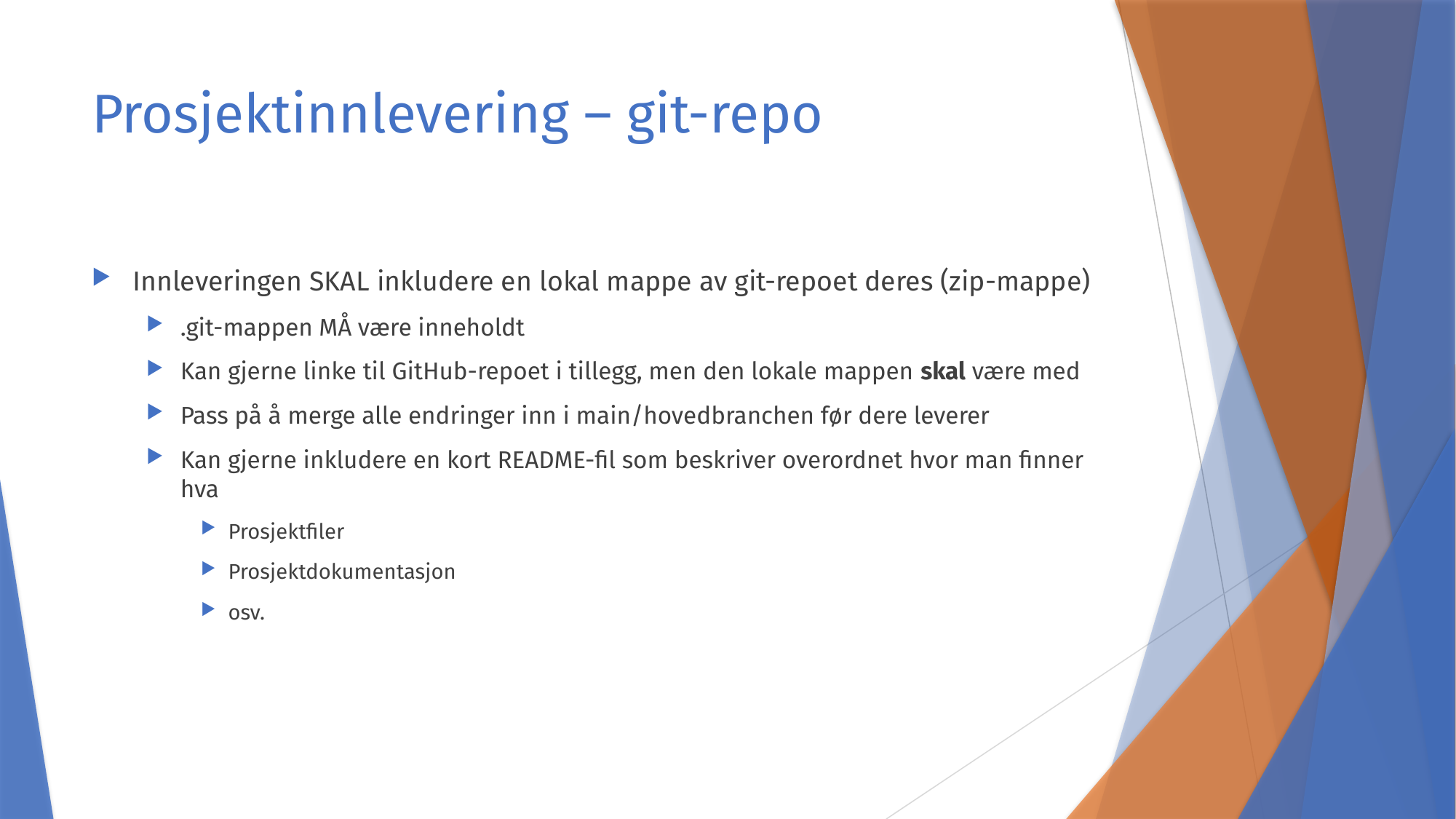

# Prosjektinnlevering – git-repo
Innleveringen SKAL inkludere en lokal mappe av git-repoet deres (zip-mappe)
.git-mappen MÅ være inneholdt
Kan gjerne linke til GitHub-repoet i tillegg, men den lokale mappen skal være med
Pass på å merge alle endringer inn i main/hovedbranchen før dere leverer
Kan gjerne inkludere en kort README-fil som beskriver overordnet hvor man finner hva
Prosjektfiler
Prosjektdokumentasjon
osv.